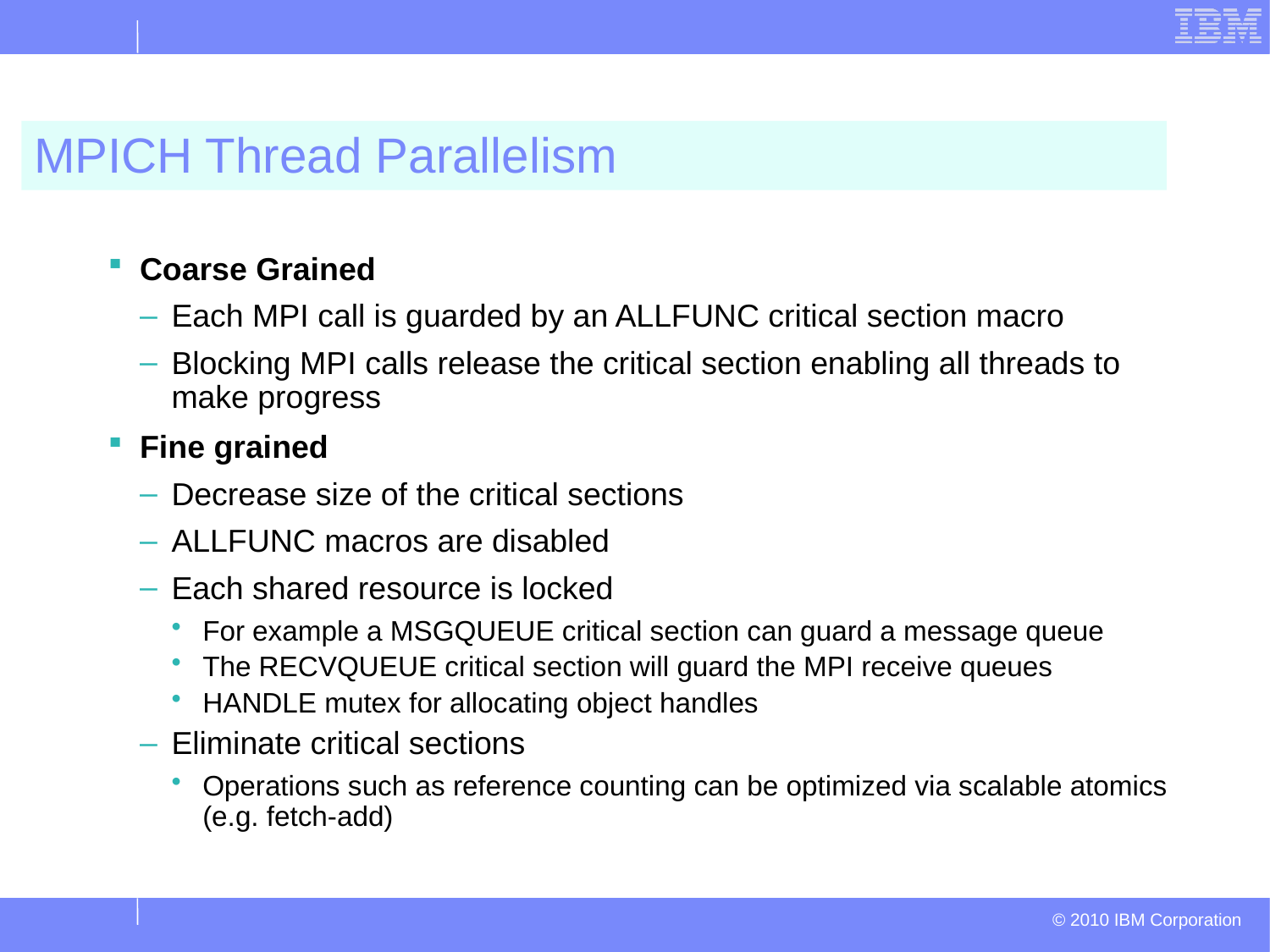

# MPICH Thread Parallelism
Coarse Grained
Each MPI call is guarded by an ALLFUNC critical section macro
Blocking MPI calls release the critical section enabling all threads to make progress
Fine grained
Decrease size of the critical sections
ALLFUNC macros are disabled
Each shared resource is locked
For example a MSGQUEUE critical section can guard a message queue
The RECVQUEUE critical section will guard the MPI receive queues
HANDLE mutex for allocating object handles
Eliminate critical sections
Operations such as reference counting can be optimized via scalable atomics (e.g. fetch-add)